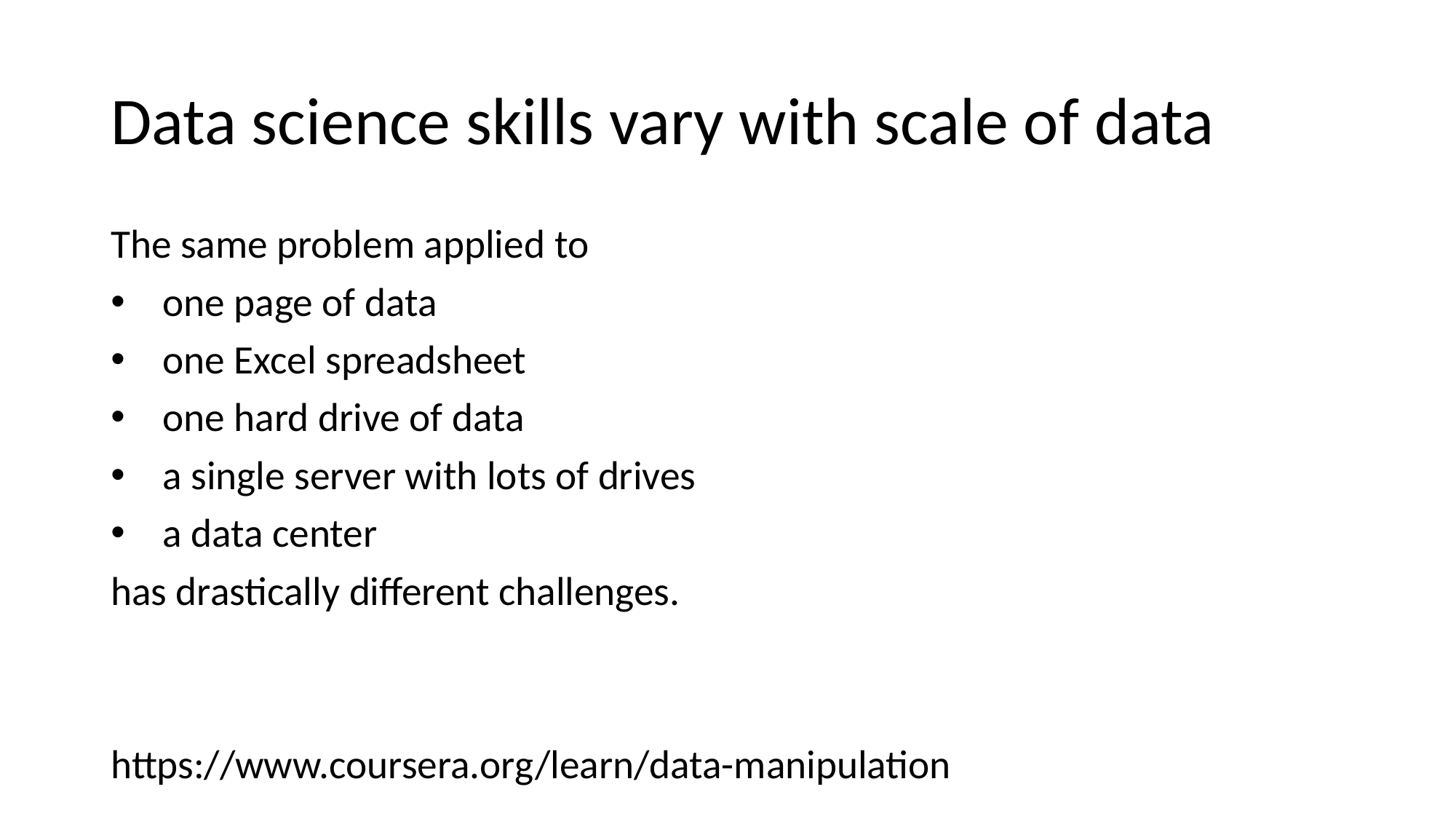

# Data science skills vary with scale of data
The same problem applied to
one page of data
one Excel spreadsheet
one hard drive of data
a single server with lots of drives
a data center
has drastically different challenges.

https://www.coursera.org/learn/data-manipulation